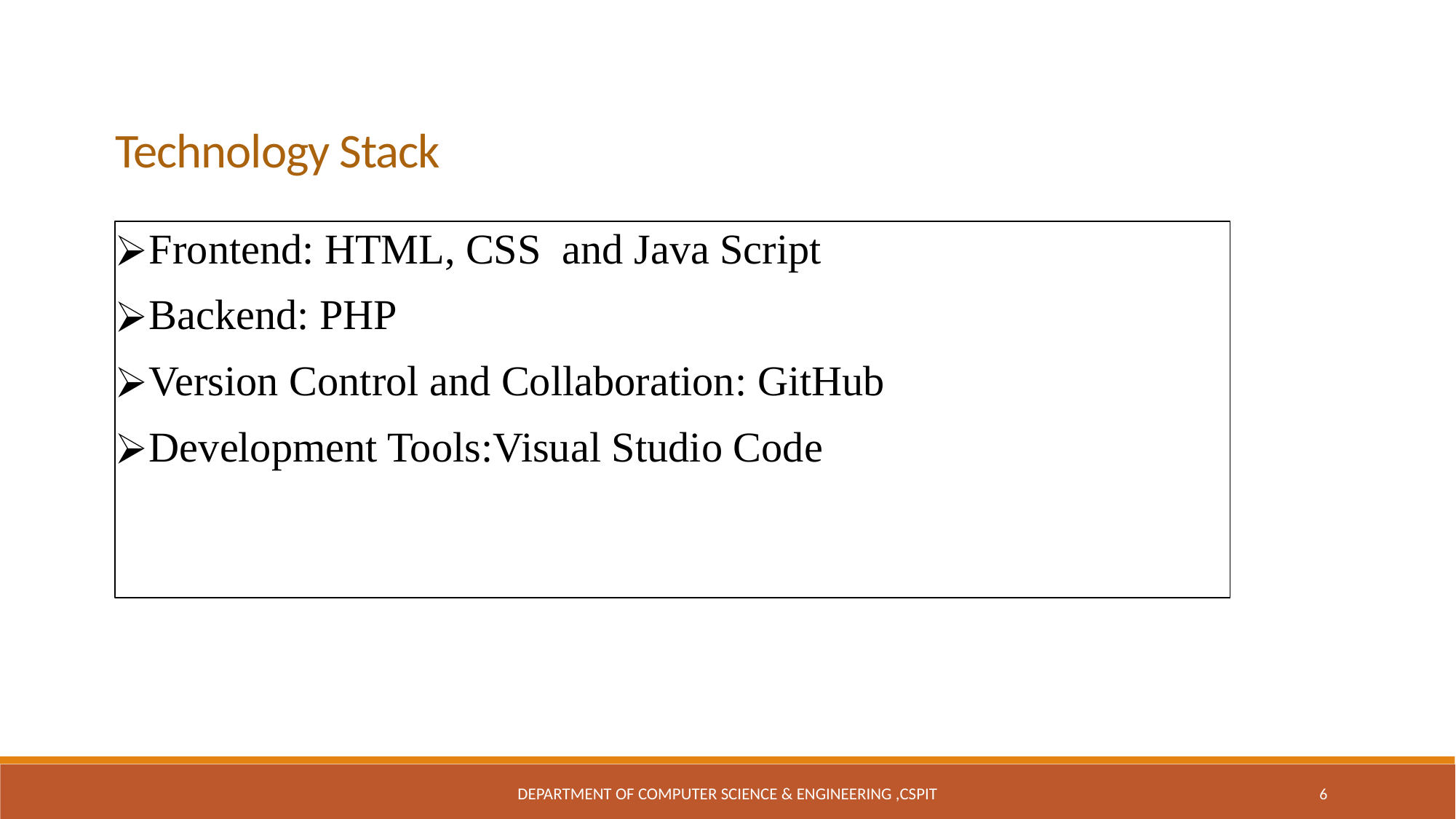

Technology Stack
Frontend: HTML, CSS  and Java Script
Backend: PHP
Version Control and Collaboration: GitHub
Development Tools:Visual Studio Code

Department of Computer Science & Engineering ,CSPIT
6